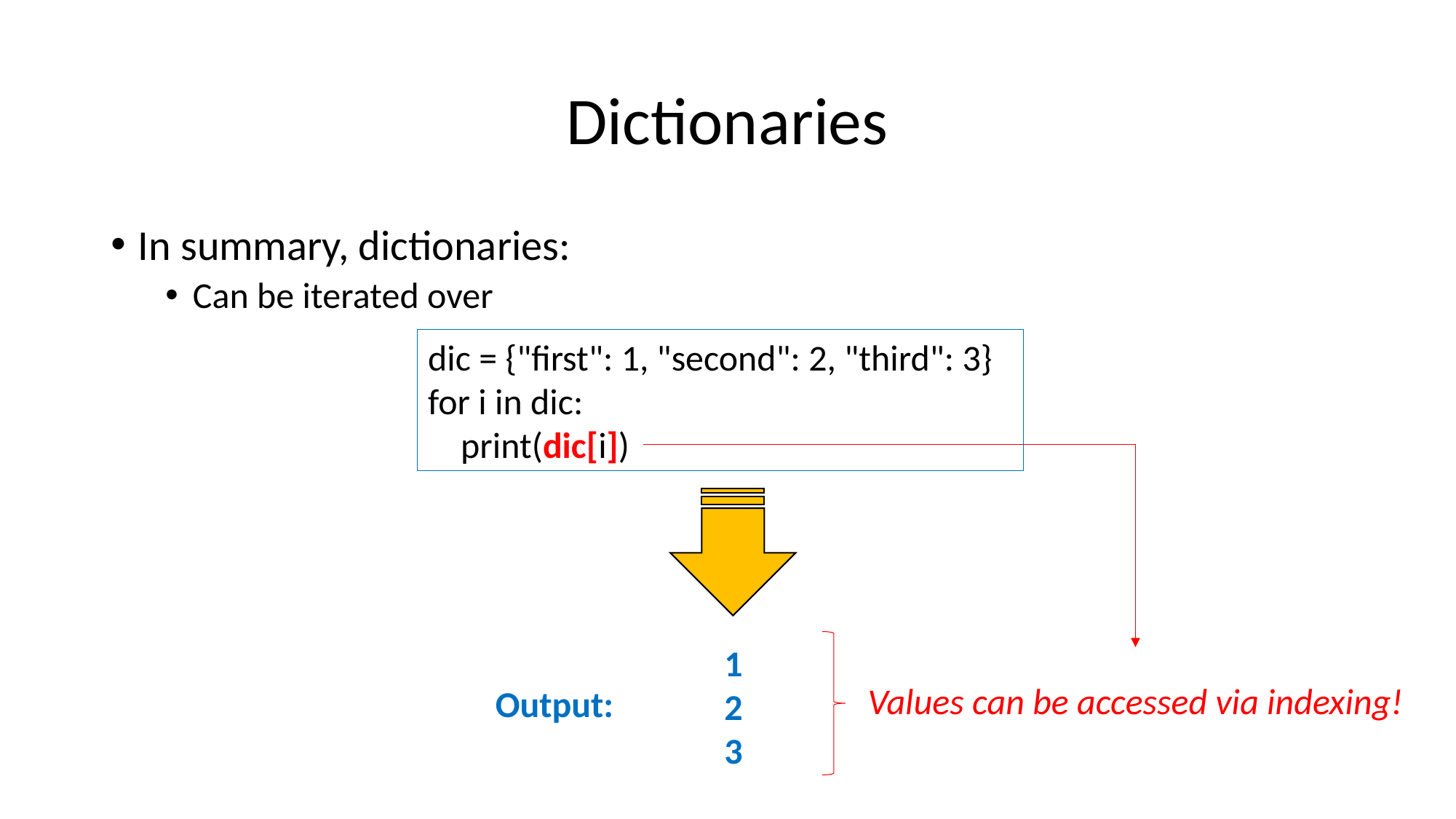

# Dictionaries
In summary, dictionaries:
Can be iterated over

dic = {"first": 1, "second": 2, "third": 3}
for i in dic:
    print(dic[i])

1
2
3
Values can be accessed via indexing!
Output: